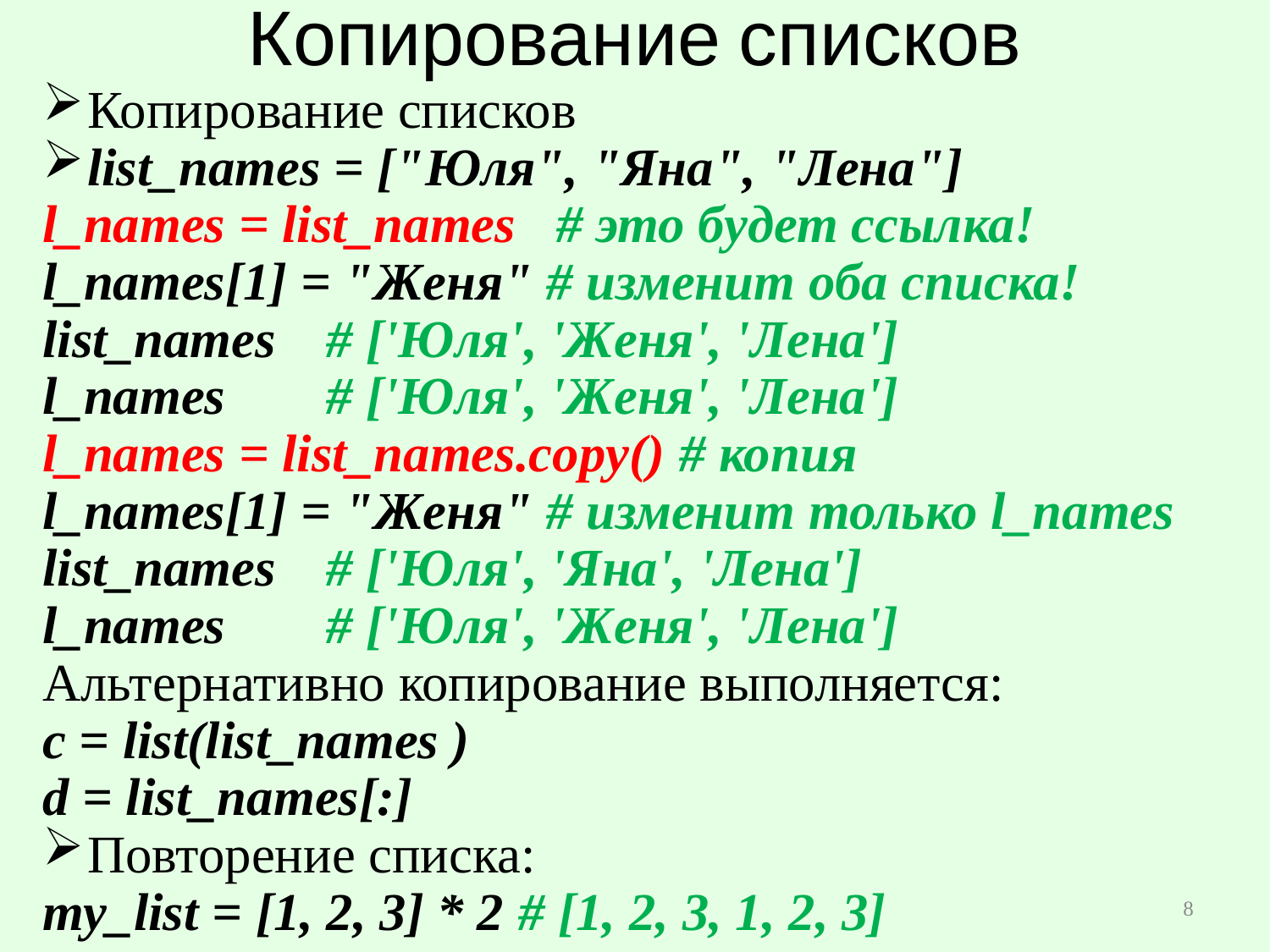

# Копирование списков
Копирование списков
list_names = ["Юля", "Яна", "Лена"]
l_names = list_names   # это будет ссылка!
l_names[1] = "Женя" # изменит оба списка!
list_names		# ['Юля', 'Женя', 'Лена']
l_names		# ['Юля', 'Женя', 'Лена']
l_names = list_names.copy() # копия
l_names[1] = "Женя" # изменит только l_names
list_names		# ['Юля', 'Яна', 'Лена']
l_names		# ['Юля', 'Женя', 'Лена']
Альтернативно копирование выполняется:
c = list(list_names )
d = list_names[:]
Повторение списка:
my_list = [1, 2, 3] * 2 # [1, 2, 3, 1, 2, 3]

8